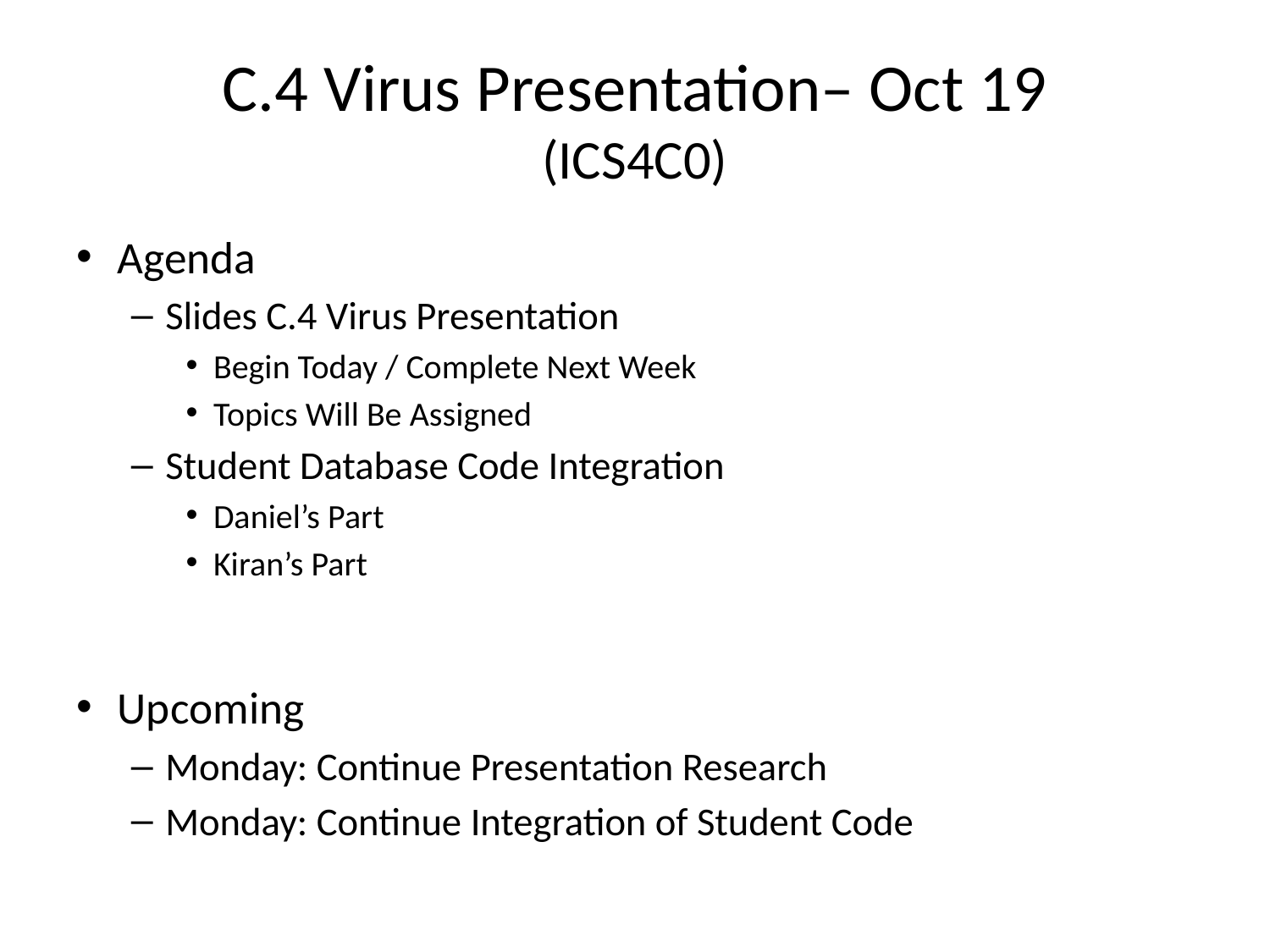

# C.4 Virus Presentation– Oct 19 (ICS4C0)
Agenda
Slides C.4 Virus Presentation
Begin Today / Complete Next Week
Topics Will Be Assigned
Student Database Code Integration
Daniel’s Part
Kiran’s Part

Upcoming
Monday: Continue Presentation Research
Monday: Continue Integration of Student Code